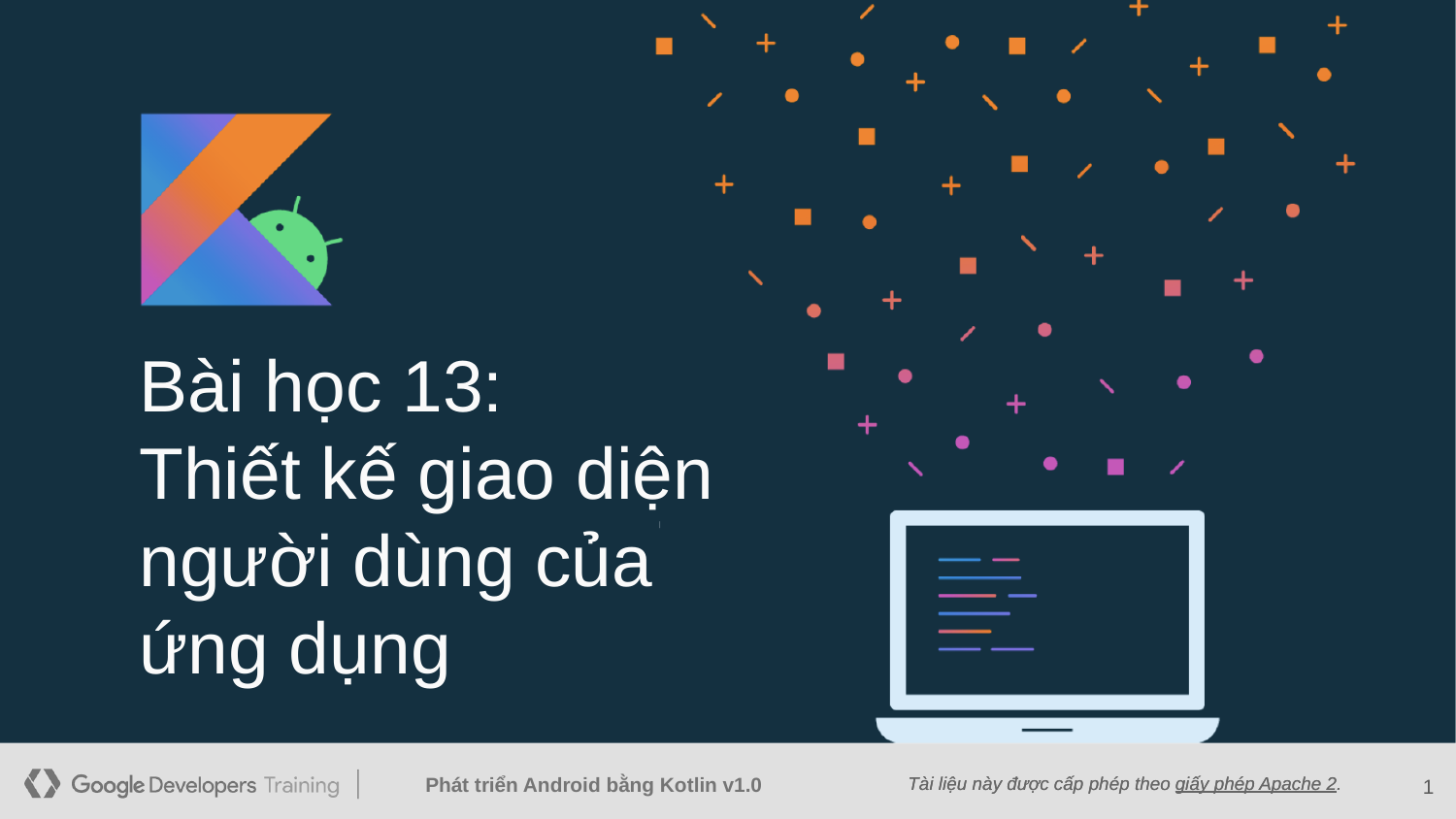

Bài học 13:
Thiết kế giao diện người dùng của ứng dụng
1